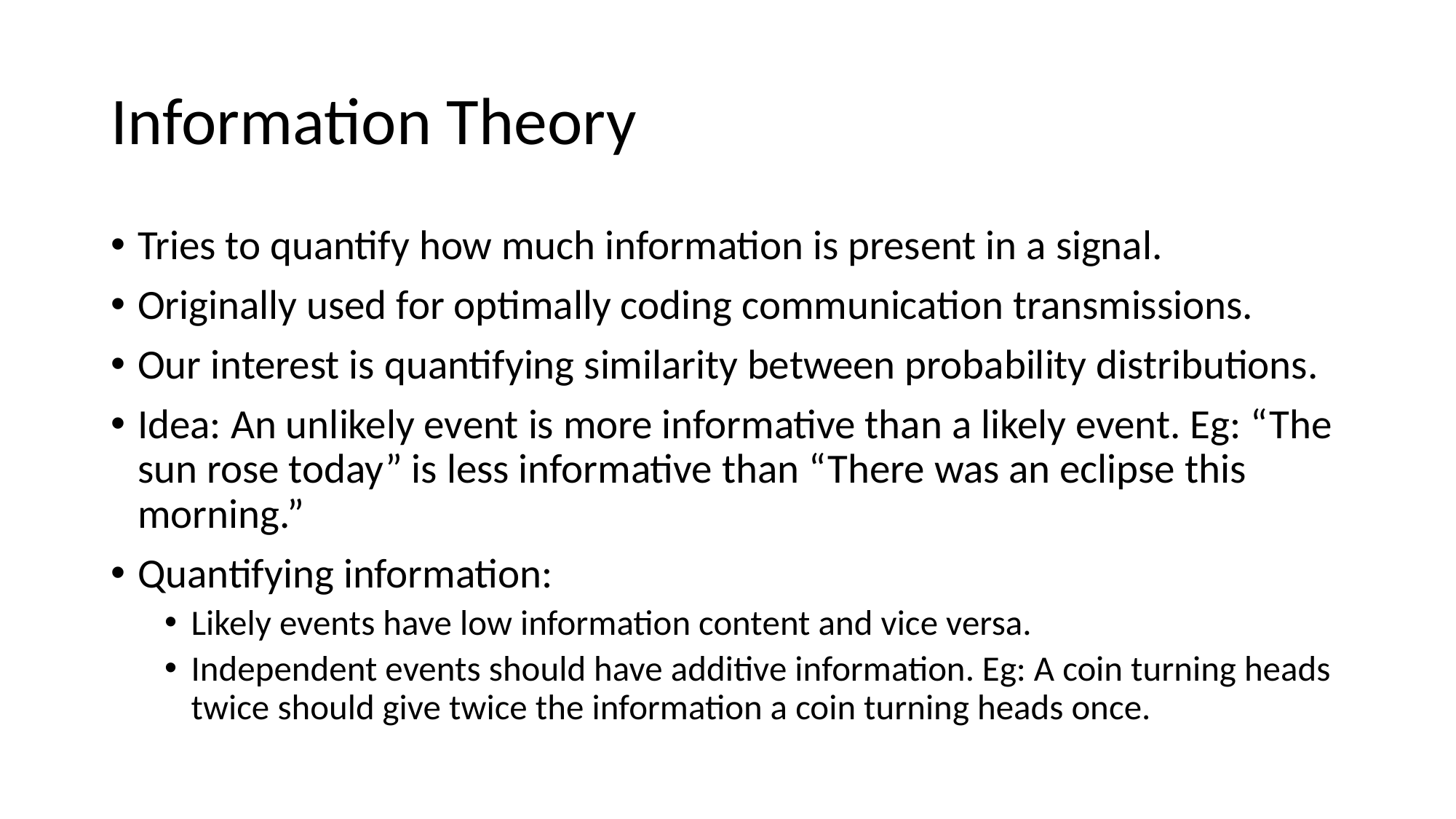

# Information Theory
Tries to quantify how much information is present in a signal.
Originally used for optimally coding communication transmissions.
Our interest is quantifying similarity between probability distributions.
Idea: An unlikely event is more informative than a likely event. Eg: “The sun rose today” is less informative than “There was an eclipse this morning.”
Quantifying information:
Likely events have low information content and vice versa.
Independent events should have additive information. Eg: A coin turning heads twice should give twice the information a coin turning heads once.